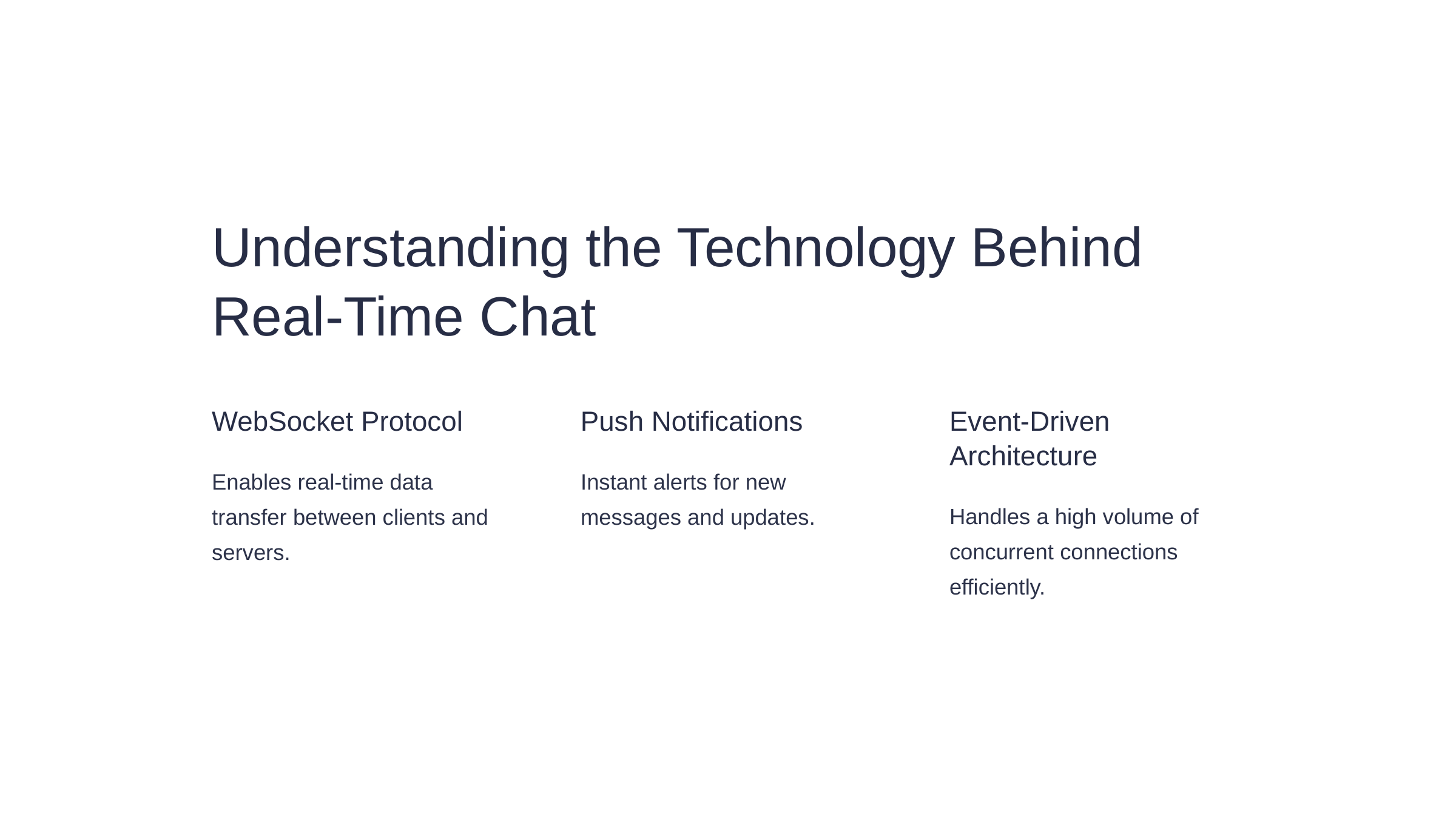

Understanding the Technology Behind Real-Time Chat
WebSocket Protocol
Push Notifications
Event-Driven Architecture
Enables real-time data transfer between clients and servers.
Instant alerts for new messages and updates.
Handles a high volume of concurrent connections efficiently.